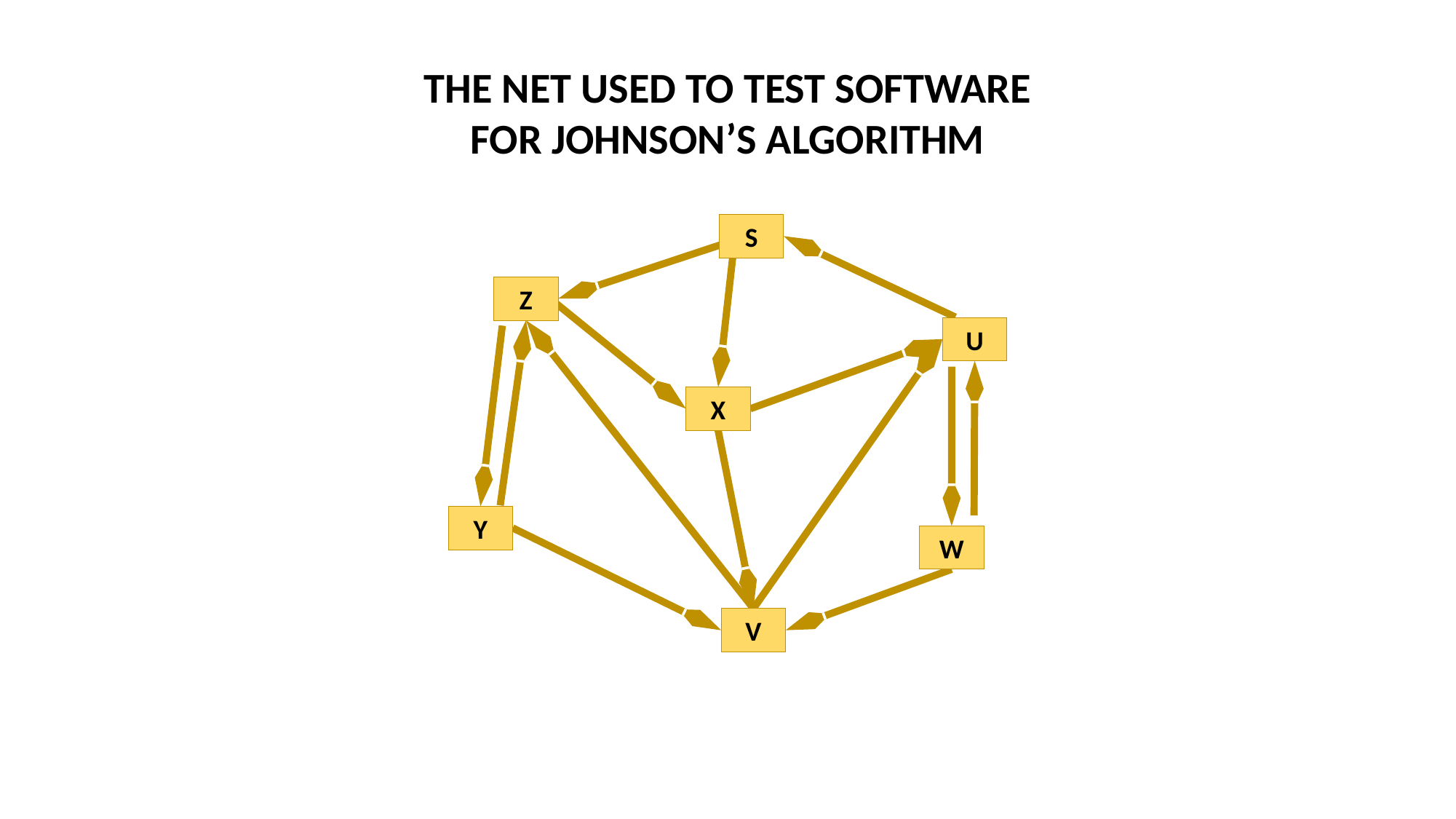

the net used to test software for Johnson’s algorithm
S
Z
U
X
Y
W
V